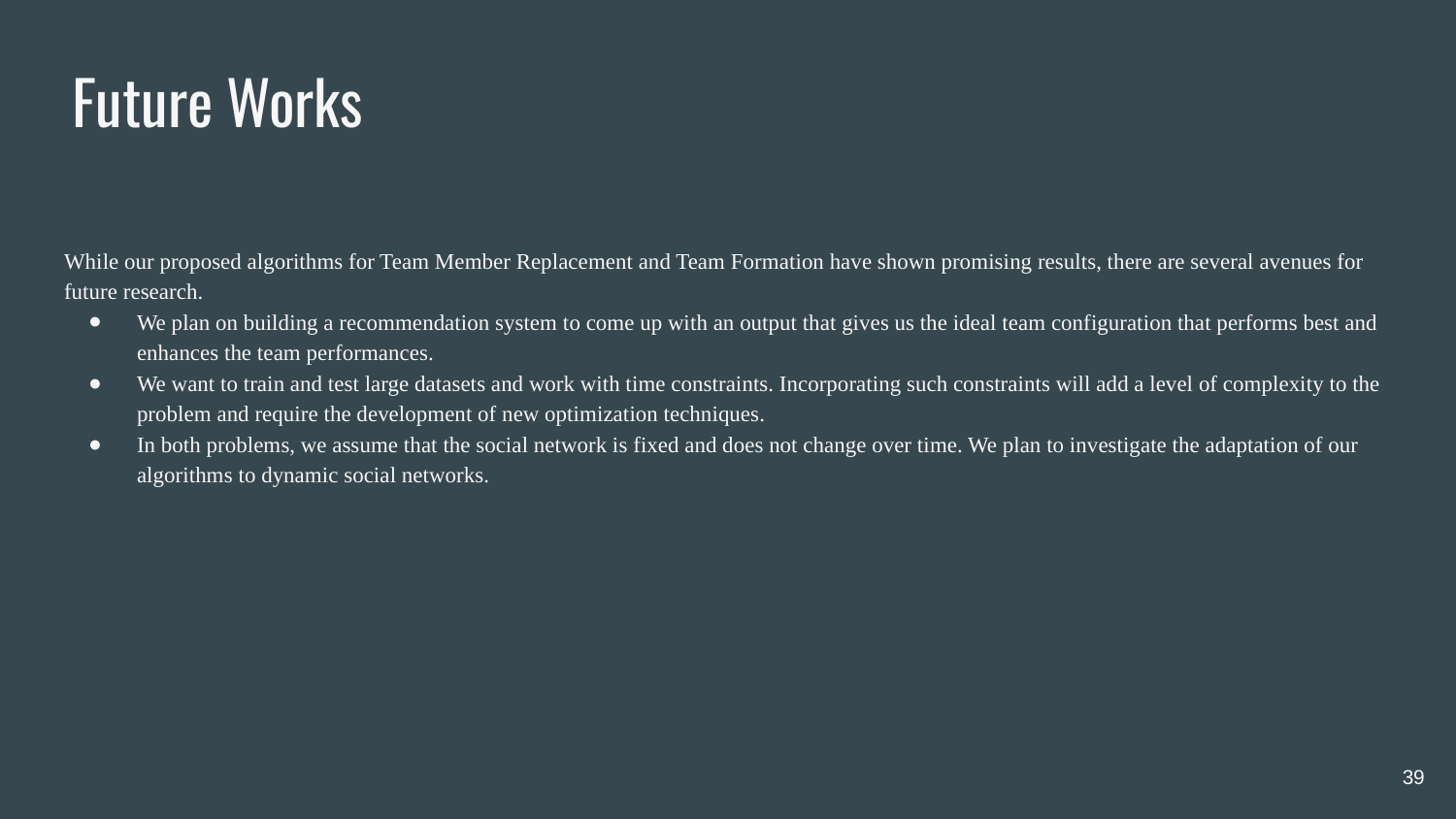

# Future Works
While our proposed algorithms for Team Member Replacement and Team Formation have shown promising results, there are several avenues for future research.
We plan on building a recommendation system to come up with an output that gives us the ideal team configuration that performs best and enhances the team performances.
We want to train and test large datasets and work with time constraints. Incorporating such constraints will add a level of complexity to the problem and require the development of new optimization techniques.
In both problems, we assume that the social network is fixed and does not change over time. We plan to investigate the adaptation of our algorithms to dynamic social networks.

39